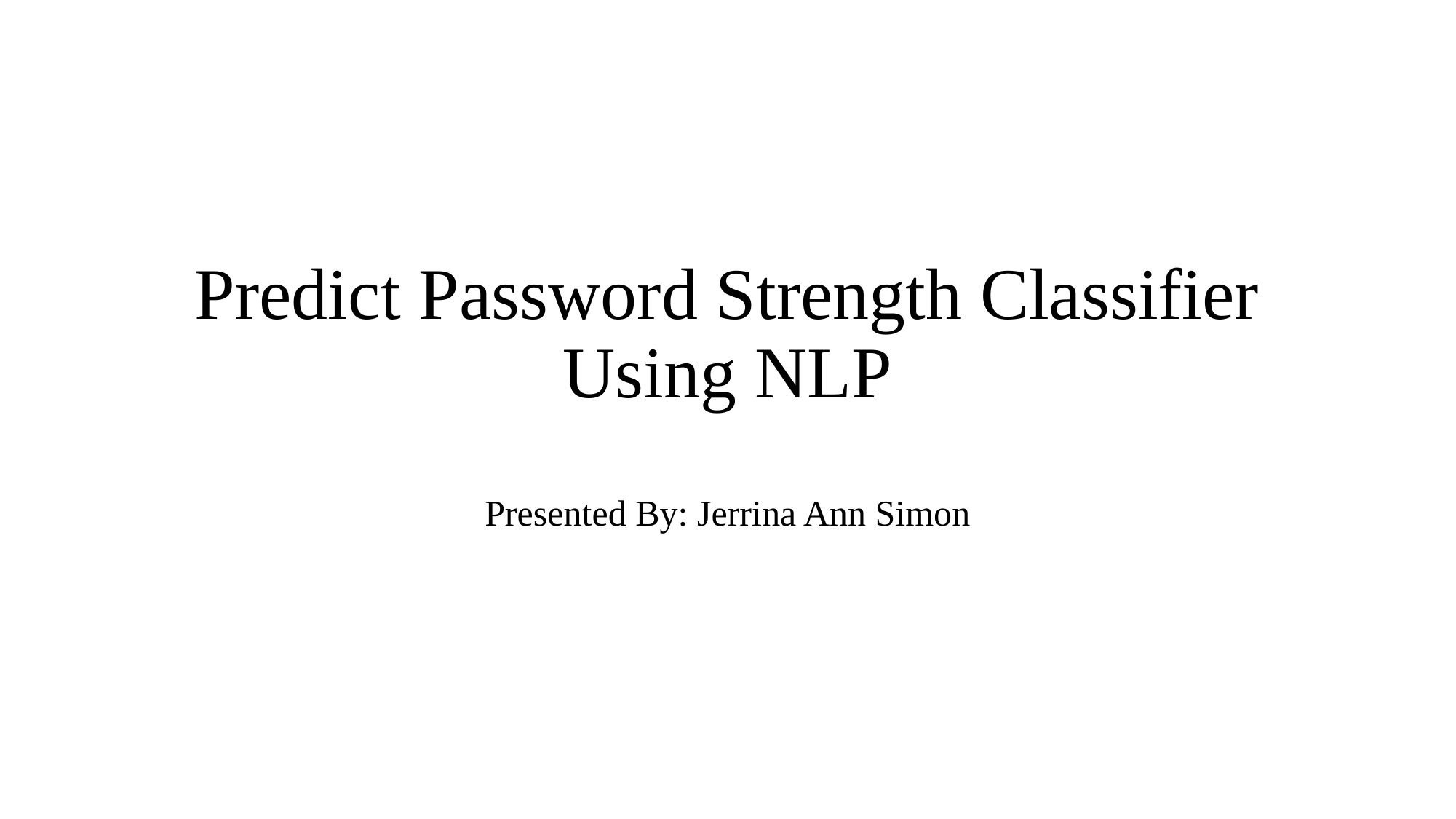

# Predict Password Strength Classifier Using NLP

Presented By: Jerrina Ann Simon